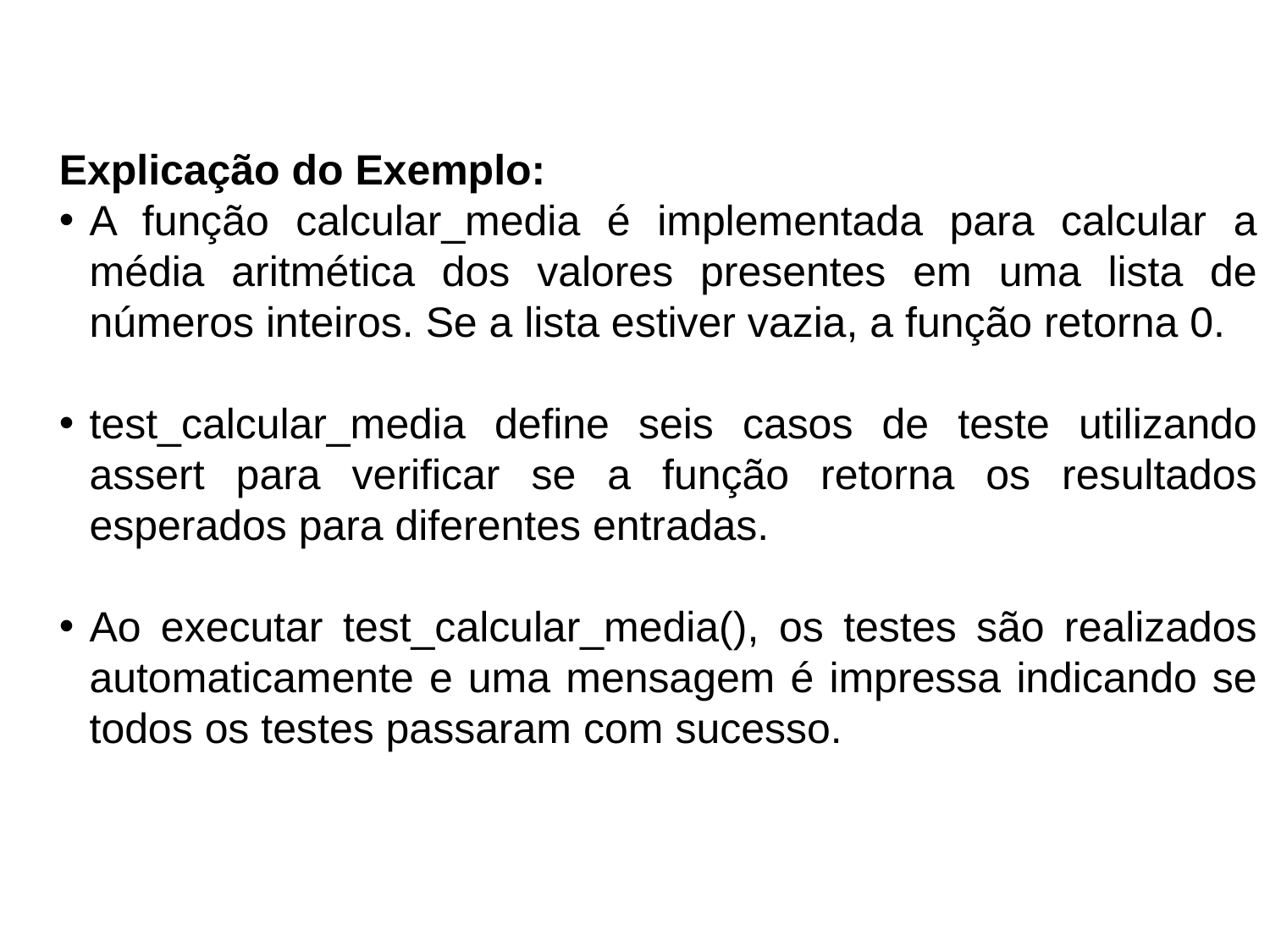

Explicação do Exemplo:
A função calcular_media é implementada para calcular a média aritmética dos valores presentes em uma lista de números inteiros. Se a lista estiver vazia, a função retorna 0.

test_calcular_media define seis casos de teste utilizando assert para verificar se a função retorna os resultados esperados para diferentes entradas.

Ao executar test_calcular_media(), os testes são realizados automaticamente e uma mensagem é impressa indicando se todos os testes passaram com sucesso.